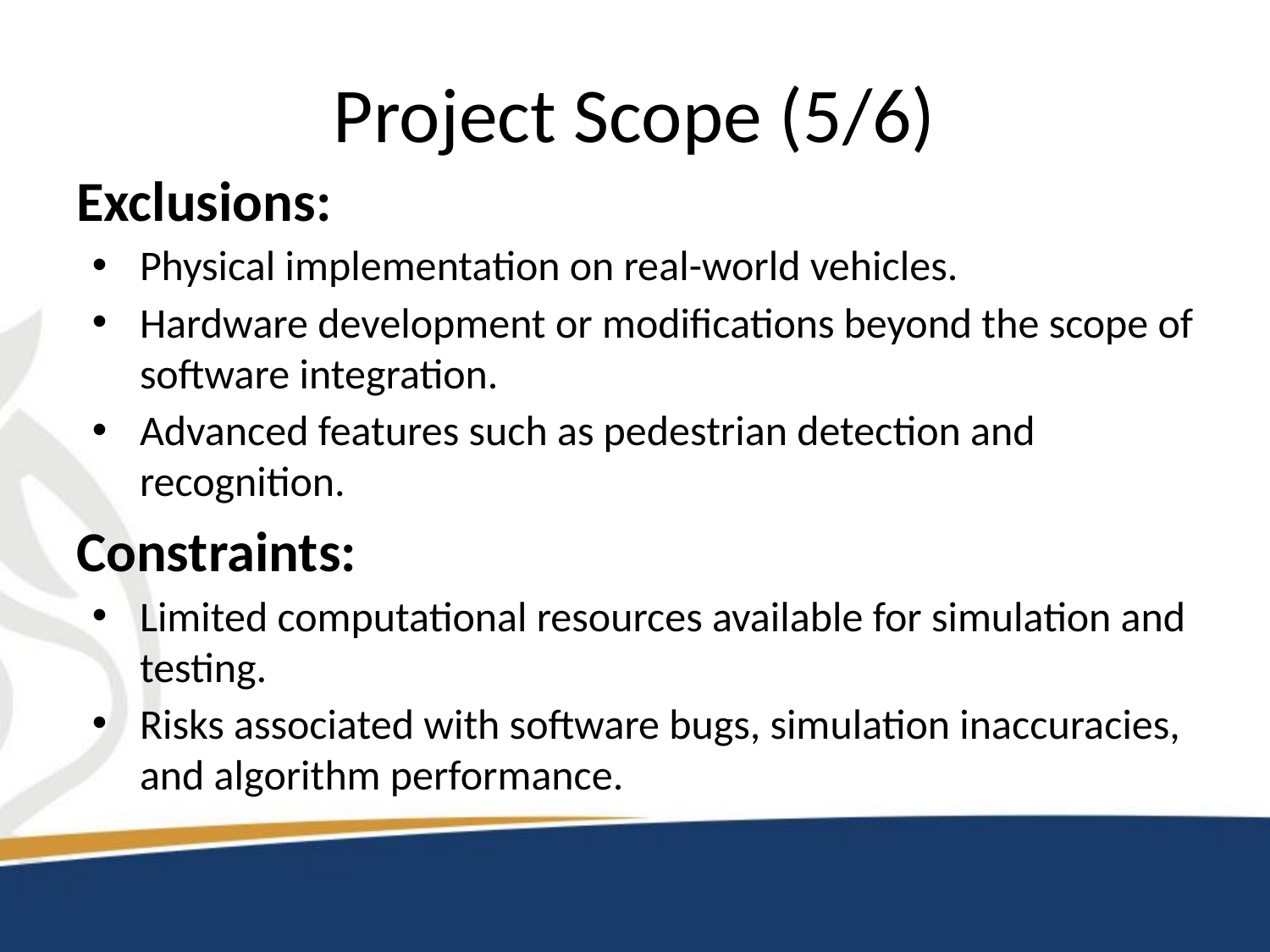

# Project Scope (5/6)
Exclusions:
Physical implementation on real-world vehicles.
Hardware development or modifications beyond the scope of software integration.
Advanced features such as pedestrian detection and recognition.
Constraints:
Limited computational resources available for simulation and testing.
Risks associated with software bugs, simulation inaccuracies, and algorithm performance.